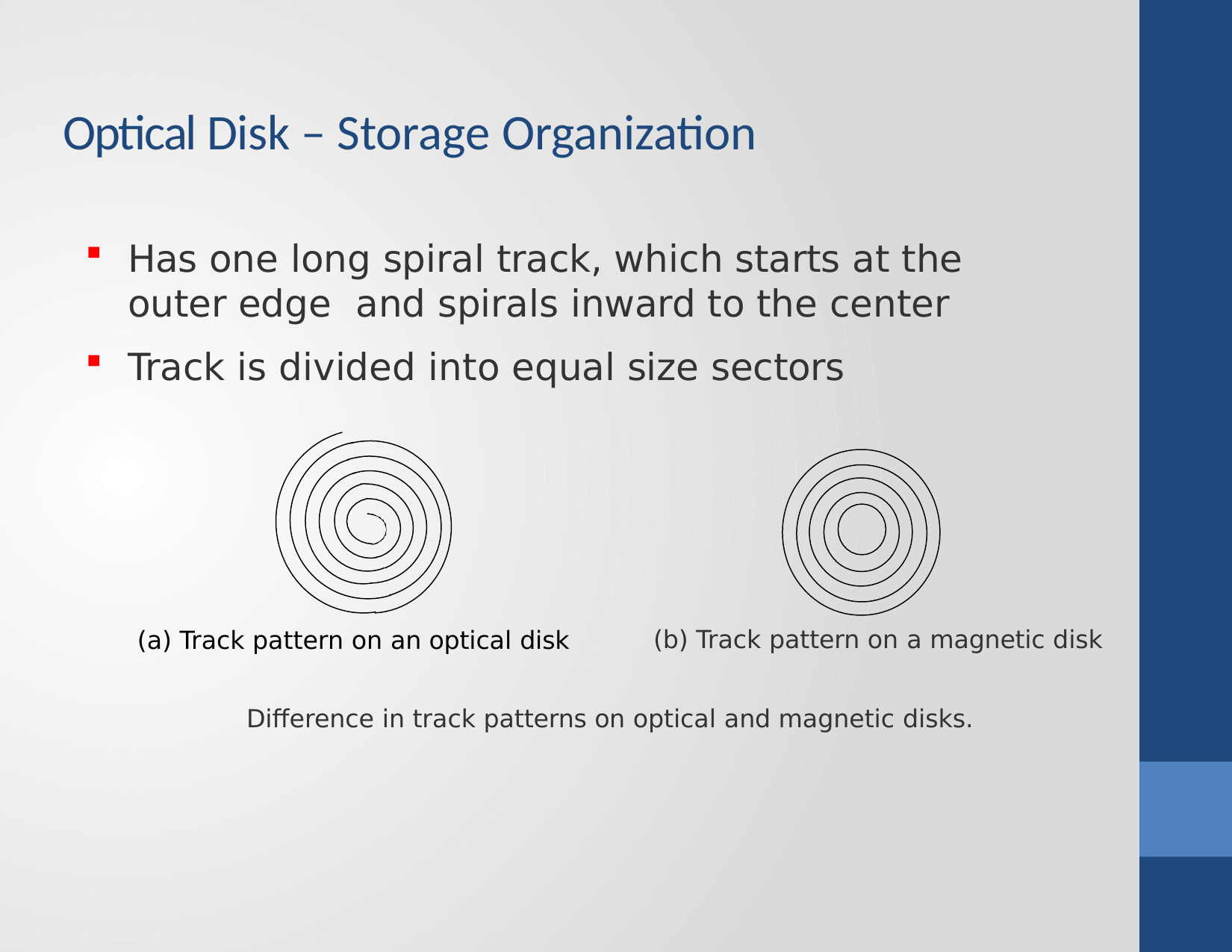

# Optical Disk – Storage Organization
Has one long spiral track, which starts at the outer edge  and spirals inward to the center
Track is divided into equal size sectors

(b) Track pattern on a magnetic disk
(a) Track pattern on an optical disk
Difference in track patterns on optical and magnetic disks.